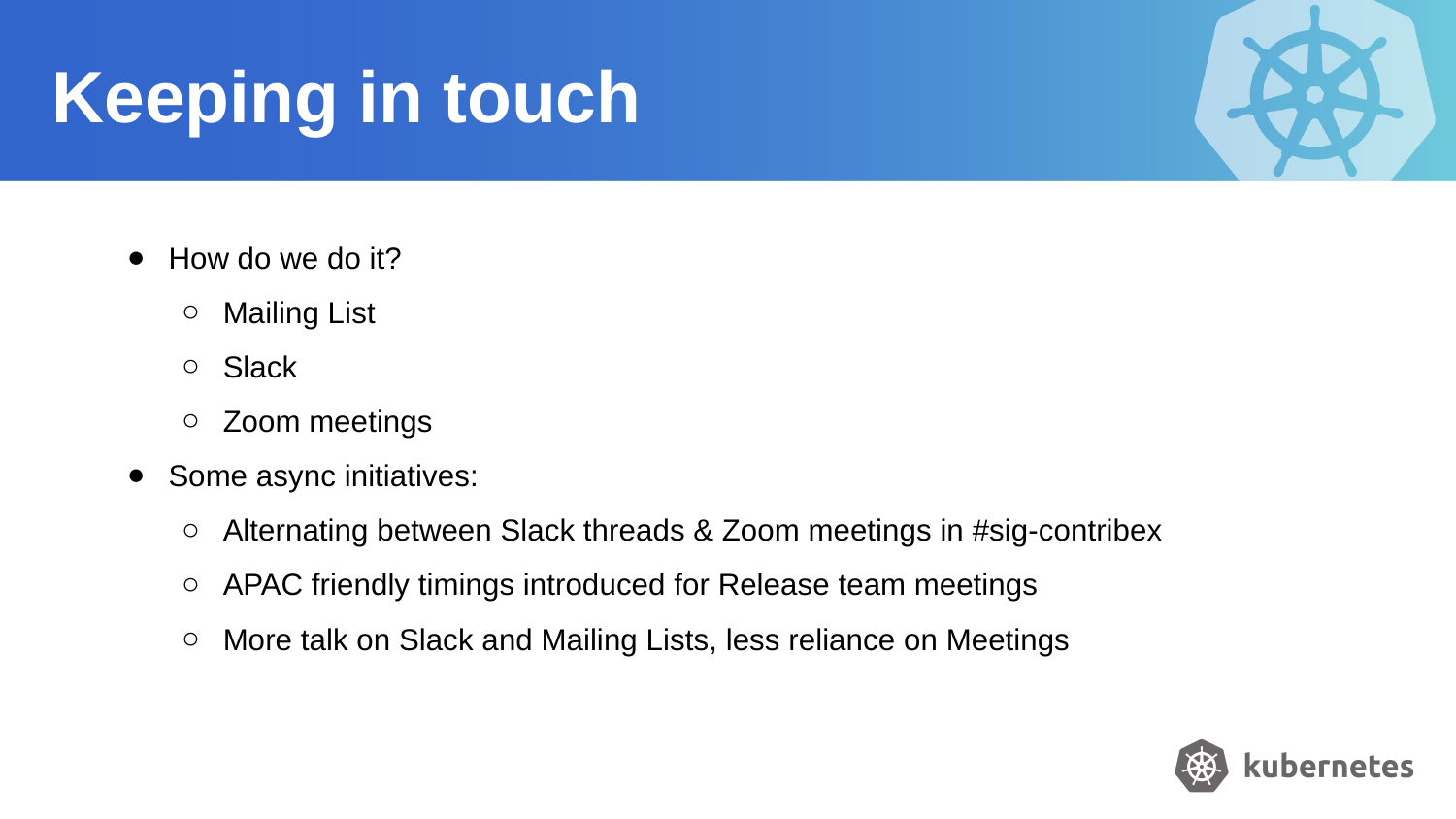

# Keeping in touch
How do we do it?
Mailing List
Slack
Zoom meetings
Some async initiatives:
Alternating between Slack threads & Zoom meetings in #sig-contribex
APAC friendly timings introduced for Release team meetings
More talk on Slack and Mailing Lists, less reliance on Meetings